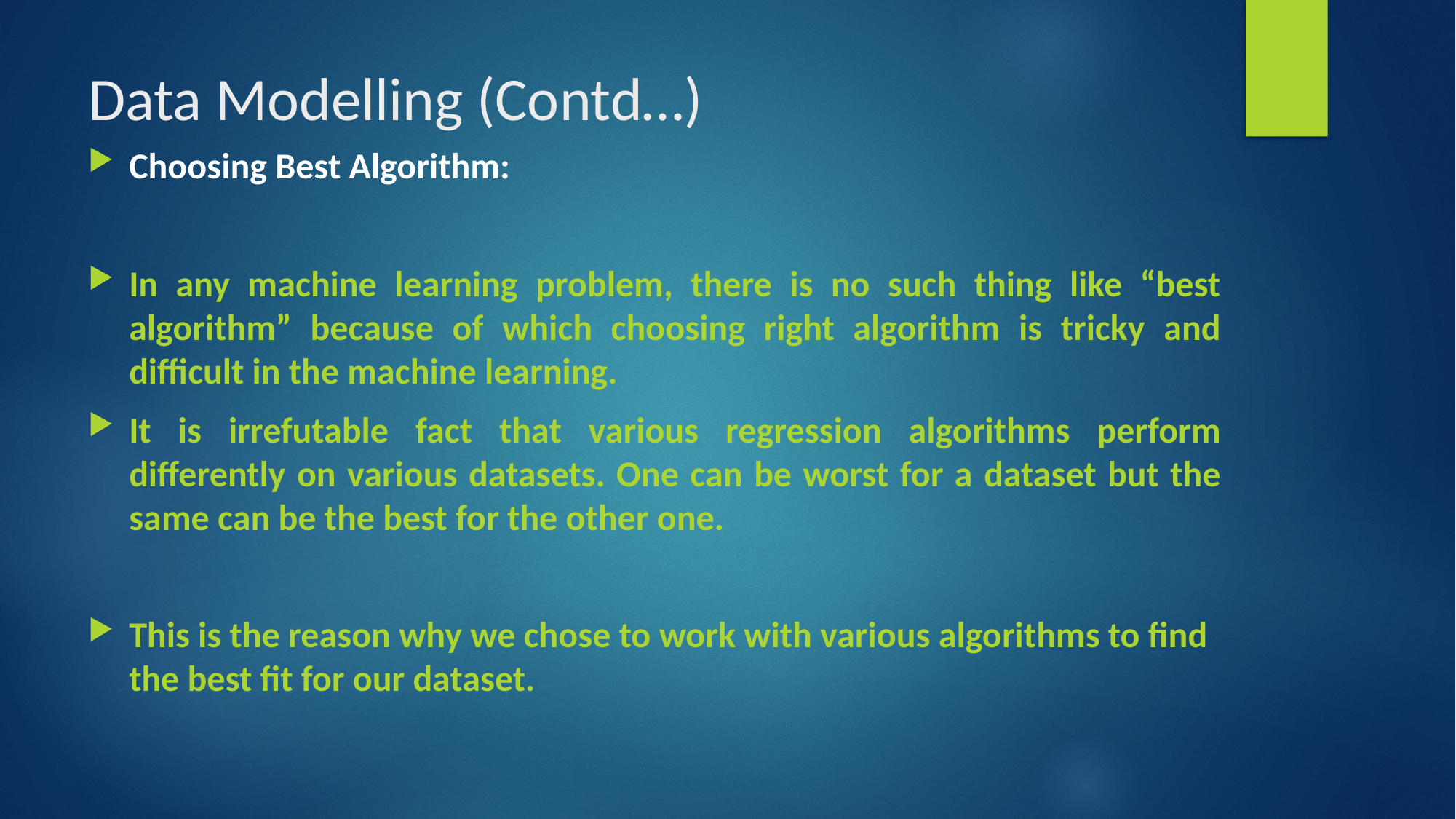

# Data Modelling (Contd…)
Choosing Best Algorithm:

In any machine learning problem, there is no such thing like “best algorithm” because of which choosing right algorithm is tricky and difficult in the machine learning.
It is irrefutable fact that various regression algorithms perform differently on various datasets. One can be worst for a dataset but the same can be the best for the other one.

This is the reason why we chose to work with various algorithms to find the best fit for our dataset.